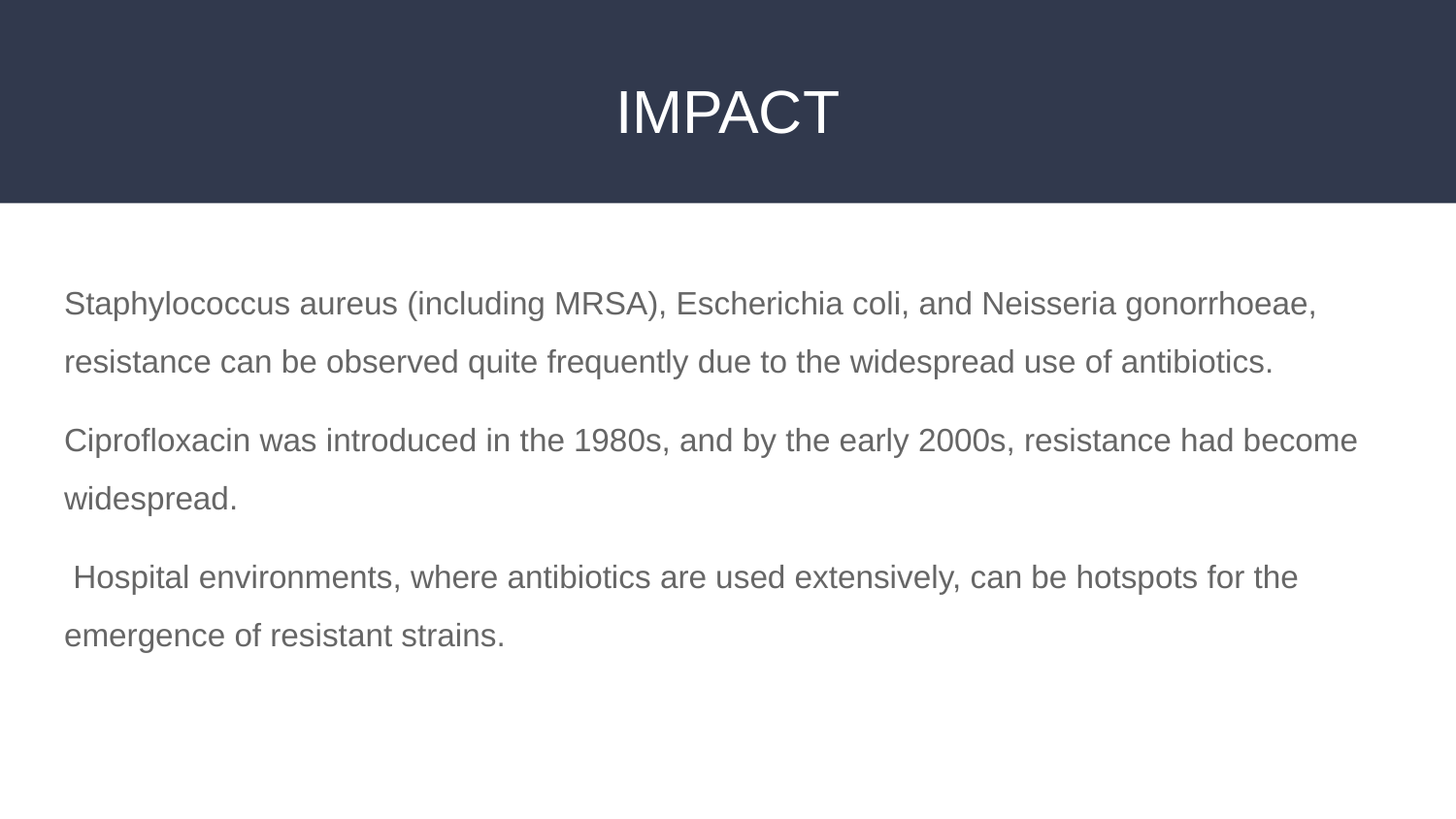

# IMPACT
Staphylococcus aureus (including MRSA), Escherichia coli, and Neisseria gonorrhoeae, resistance can be observed quite frequently due to the widespread use of antibiotics.
Ciprofloxacin was introduced in the 1980s, and by the early 2000s, resistance had become widespread.
 Hospital environments, where antibiotics are used extensively, can be hotspots for the emergence of resistant strains.